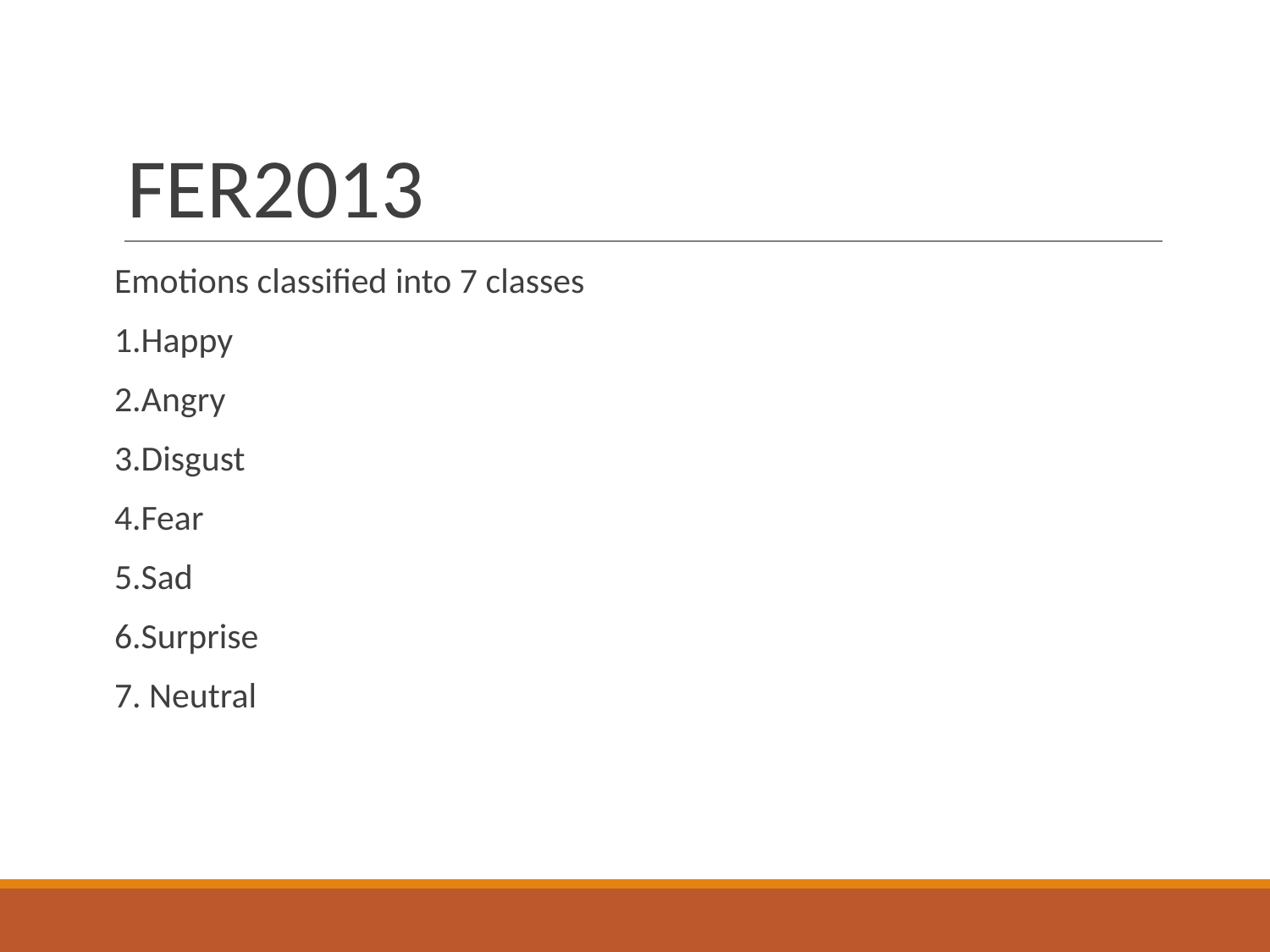

# FER2013
Emotions classified into 7 classes
1.Happy
2.Angry
3.Disgust
4.Fear
5.Sad
6.Surprise
7. Neutral